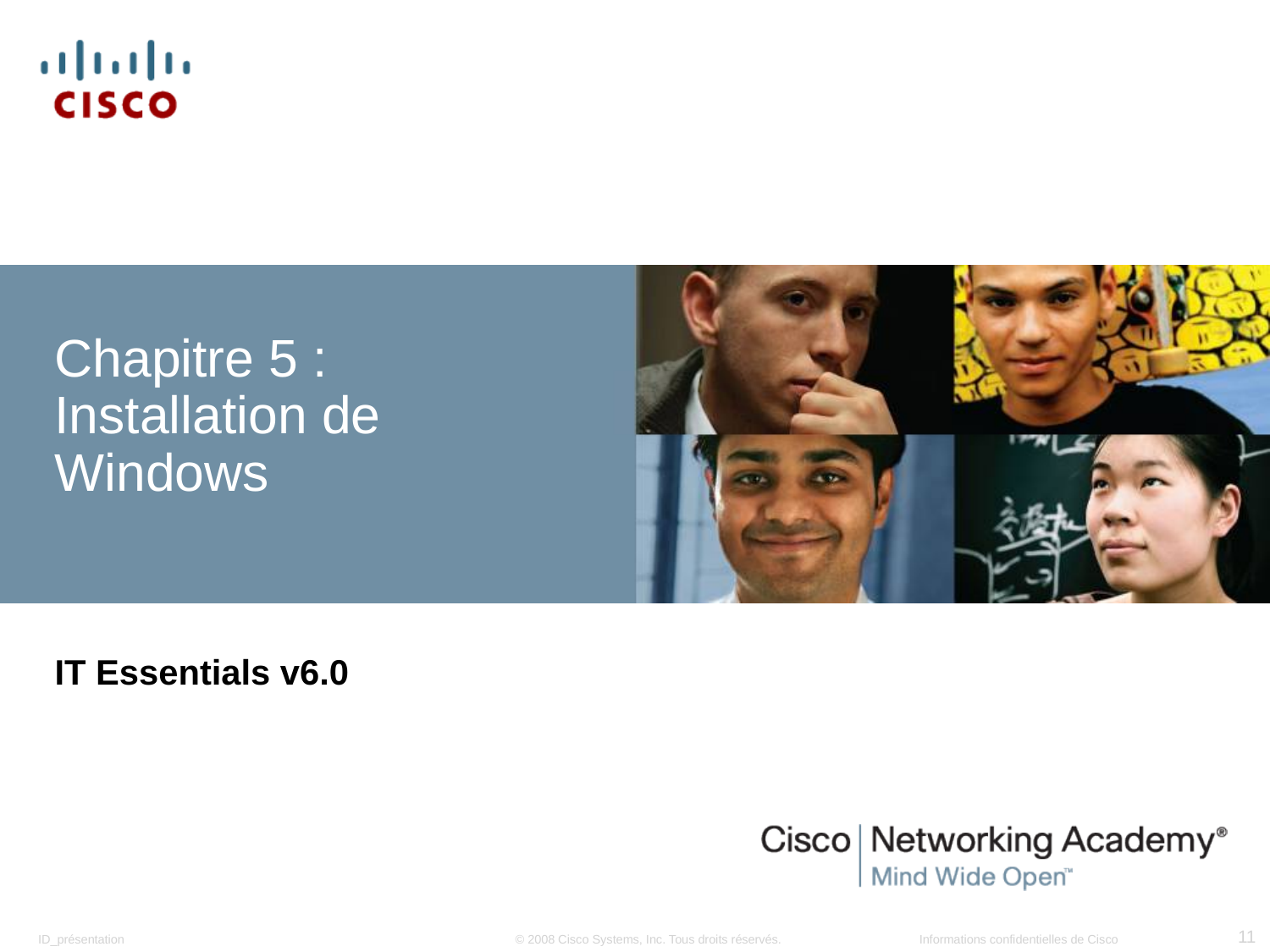

# Chapitre 5 : Installation de Windows
IT Essentials v6.0